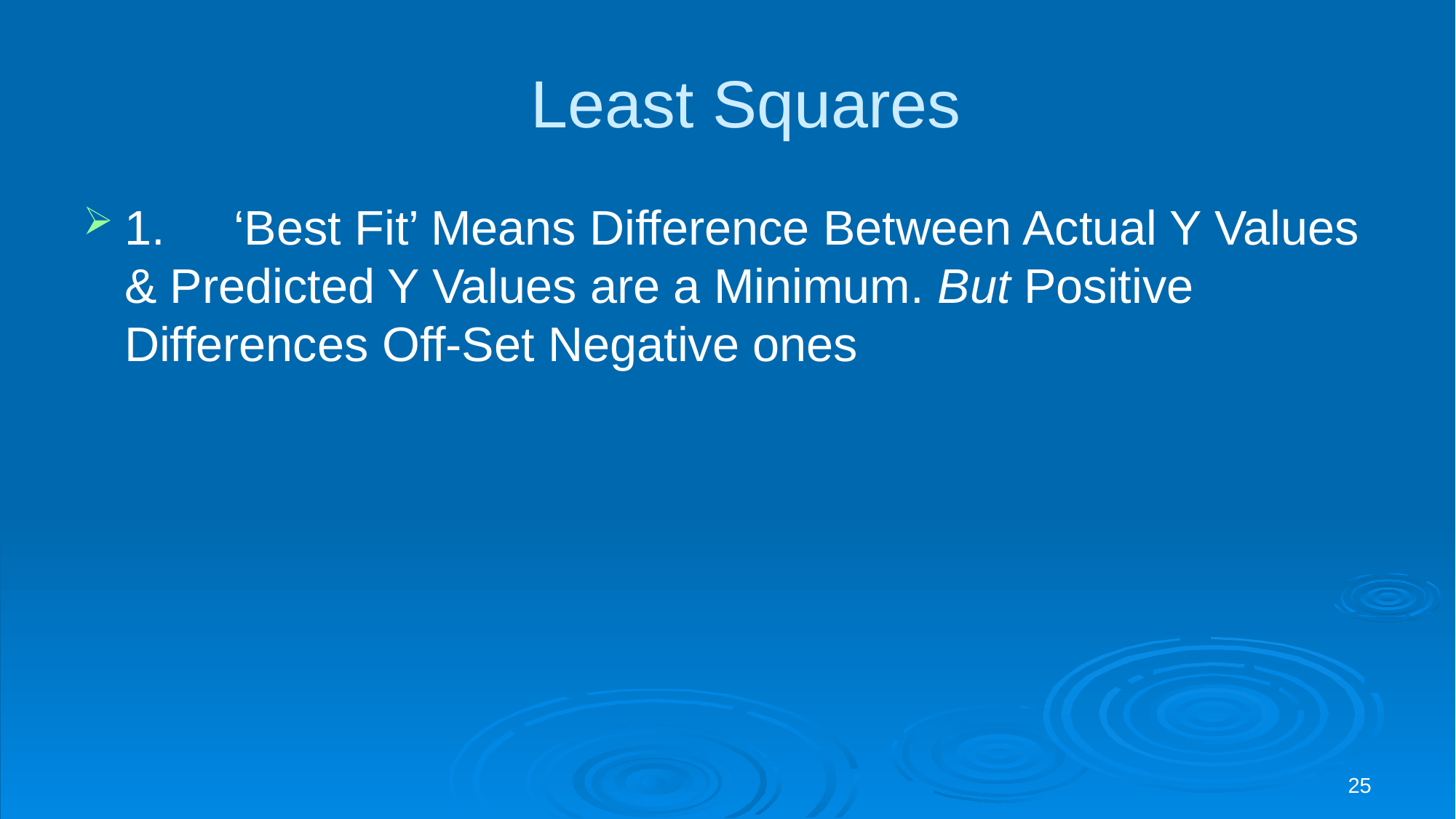

# Least Squares
1.	‘Best Fit’ Means Difference Between Actual Y Values & Predicted Y Values are a Minimum. But Positive Differences Off-Set Negative ones
25